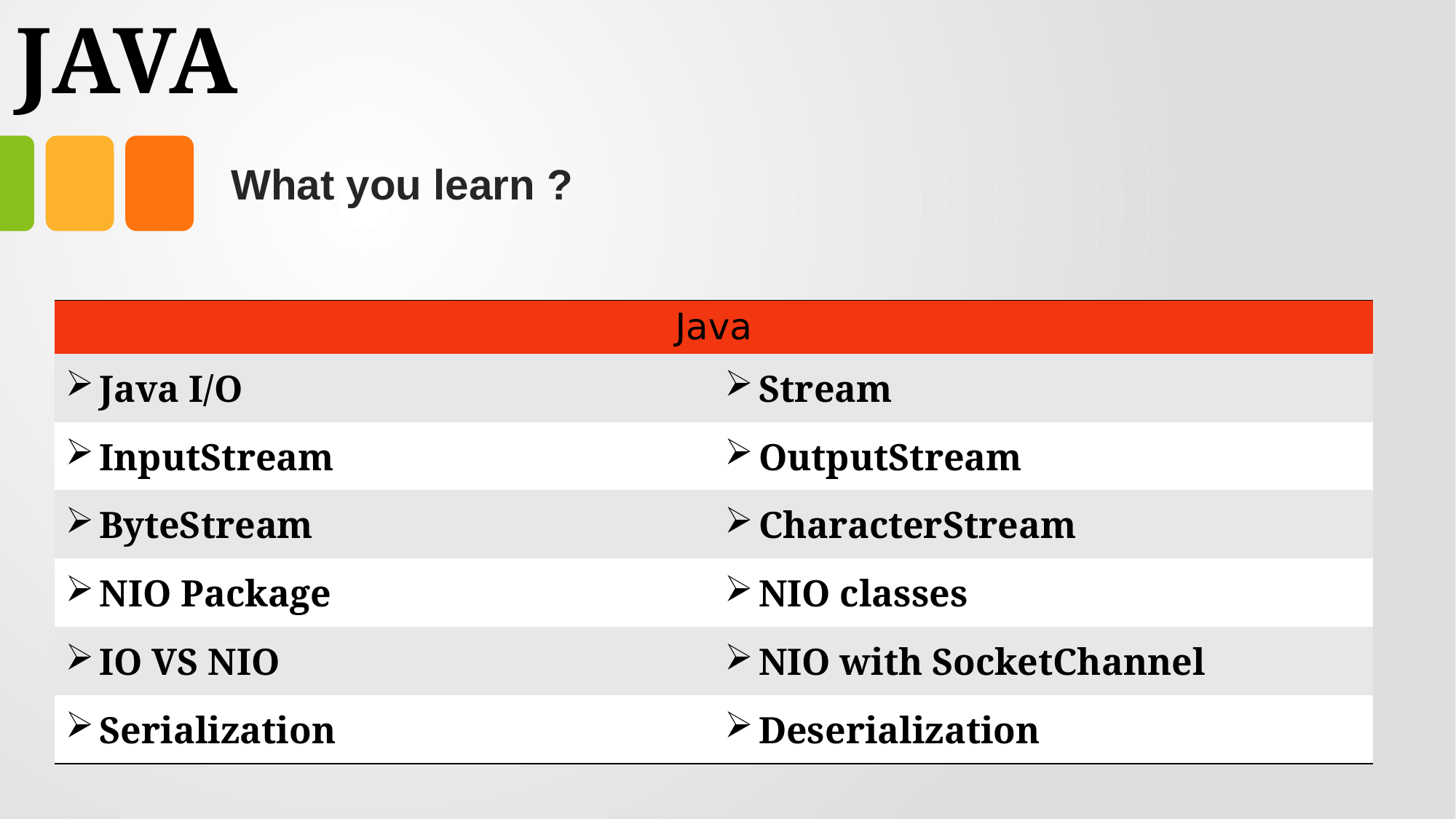

# JAVA
What you learn ?
| Java | Expressions |
| --- | --- |
| Java I/O | Stream |
| InputStream | OutputStream |
| ByteStream | CharacterStream |
| NIO Package | NIO classes |
| IO VS NIO | NIO with SocketChannel |
| Serialization | Deserialization |